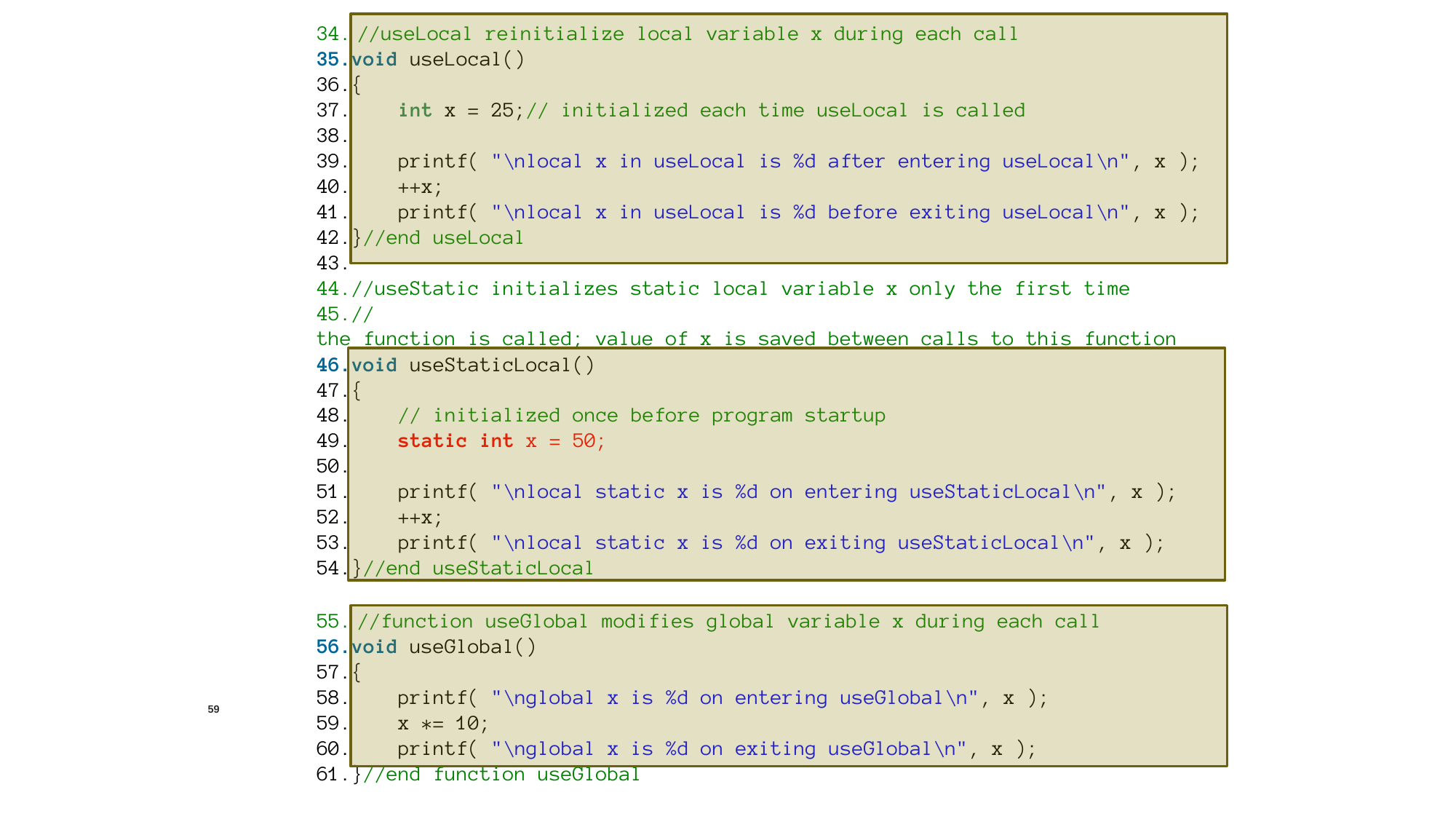

//useLocal reinitialize local variable x during each call
void useLocal()
{
    int x = 25;// initialized each time useLocal is called

    printf( "\nlocal x in useLocal is %d after entering useLocal\n", x );
    ++x;
    printf( "\nlocal x in useLocal is %d before exiting useLocal\n", x );
}//end useLocal

//useStatic initializes static local variable x only the first time
//the function is called; value of x is saved between calls to this function
void useStaticLocal()
{
    // initialized once before program startup
    static int x = 50;

    printf( "\nlocal static x is %d on entering useStaticLocal\n", x );
    ++x;
    printf( "\nlocal static x is %d on exiting useStaticLocal\n", x );
}//end useStaticLocal

//function useGlobal modifies global variable x during each call
void useGlobal()
{
    printf( "\nglobal x is %d on entering useGlobal\n", x );
    x *= 10;
    printf( "\nglobal x is %d on exiting useGlobal\n", x );
}//end function useGlobal

59